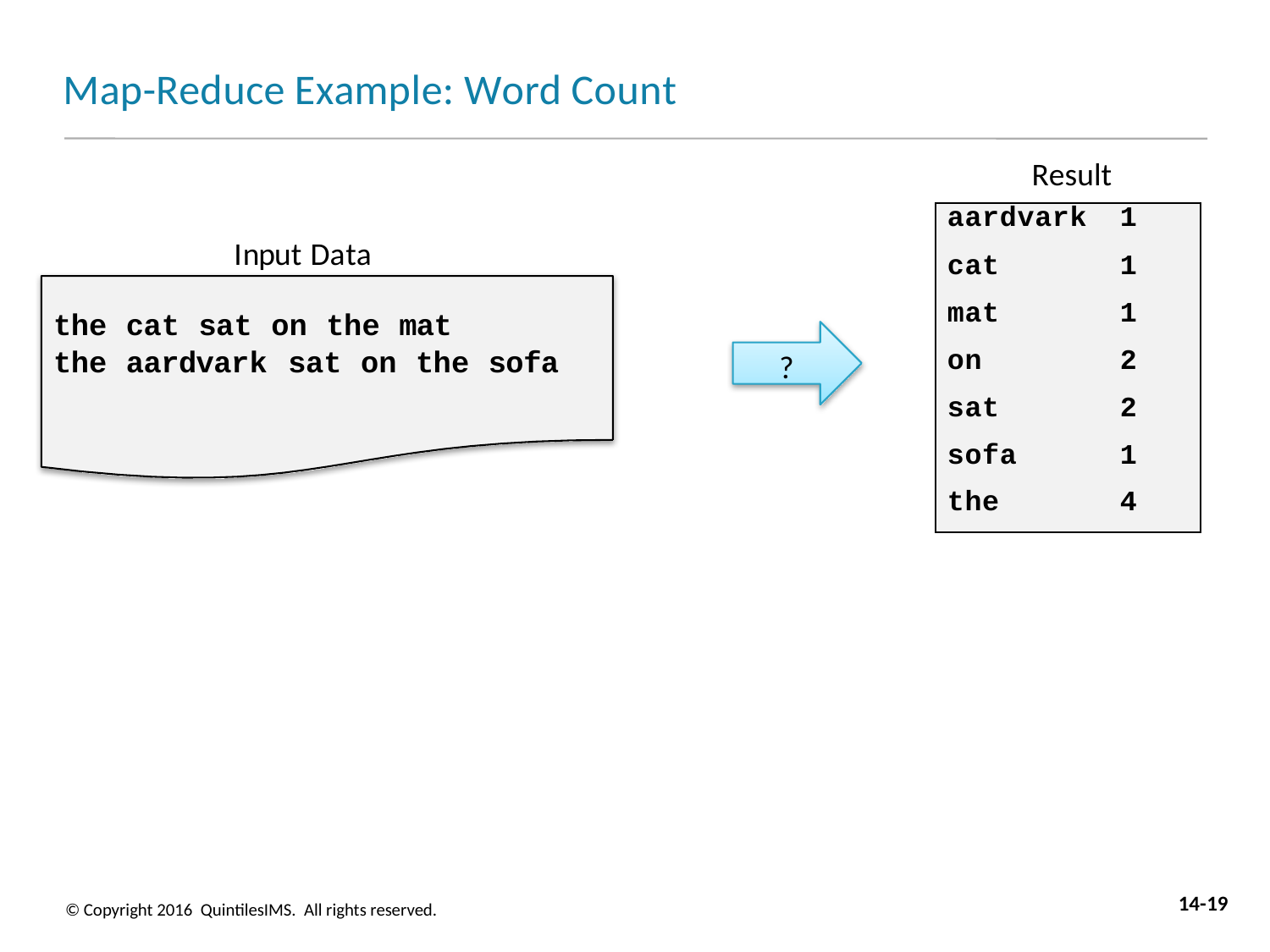

# Map-Reduce Example: Word Count
Result
| aardvark | 1 |
| --- | --- |
| cat | 1 |
| mat | 1 |
| on | 2 |
| sat | 2 |
| sofa | 1 |
| the | 4 |
Input Data

the cat sat on the mat
the aardvark sat on the sofa

?
14-19
© Copyright 2016  QuintilesIMS.  All rights reserved.